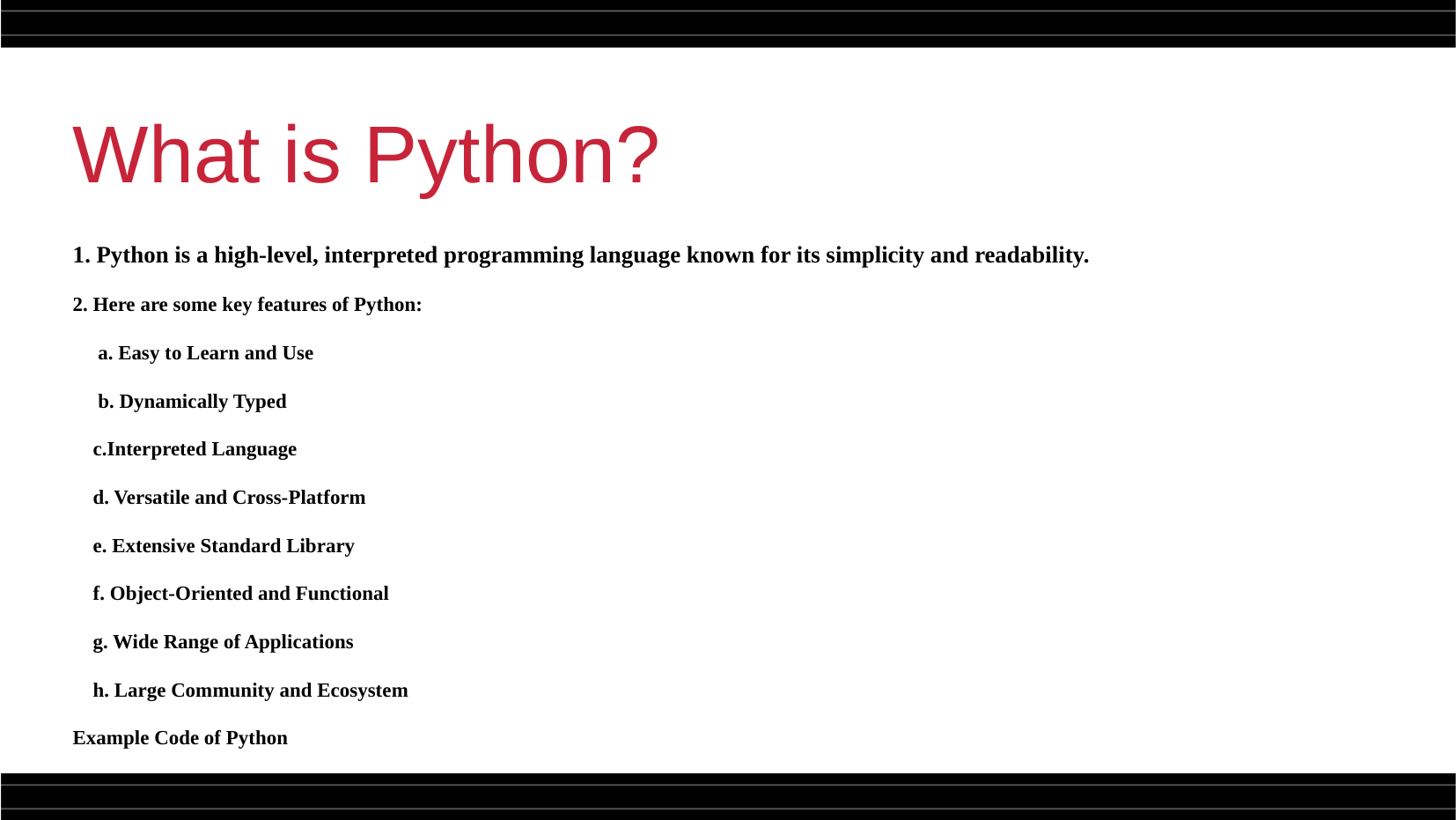

What is Python?
1. Python is a high-level, interpreted programming language known for its simplicity and readability.
2. Here are some key features of Python:
     a. Easy to Learn and Use
     b. Dynamically Typed
    c.Interpreted Language
    d. Versatile and Cross-Platform
    e. Extensive Standard Library
    f. Object-Oriented and Functional
    g. Wide Range of Applications
    h. Large Community and Ecosystem
Example Code of Python